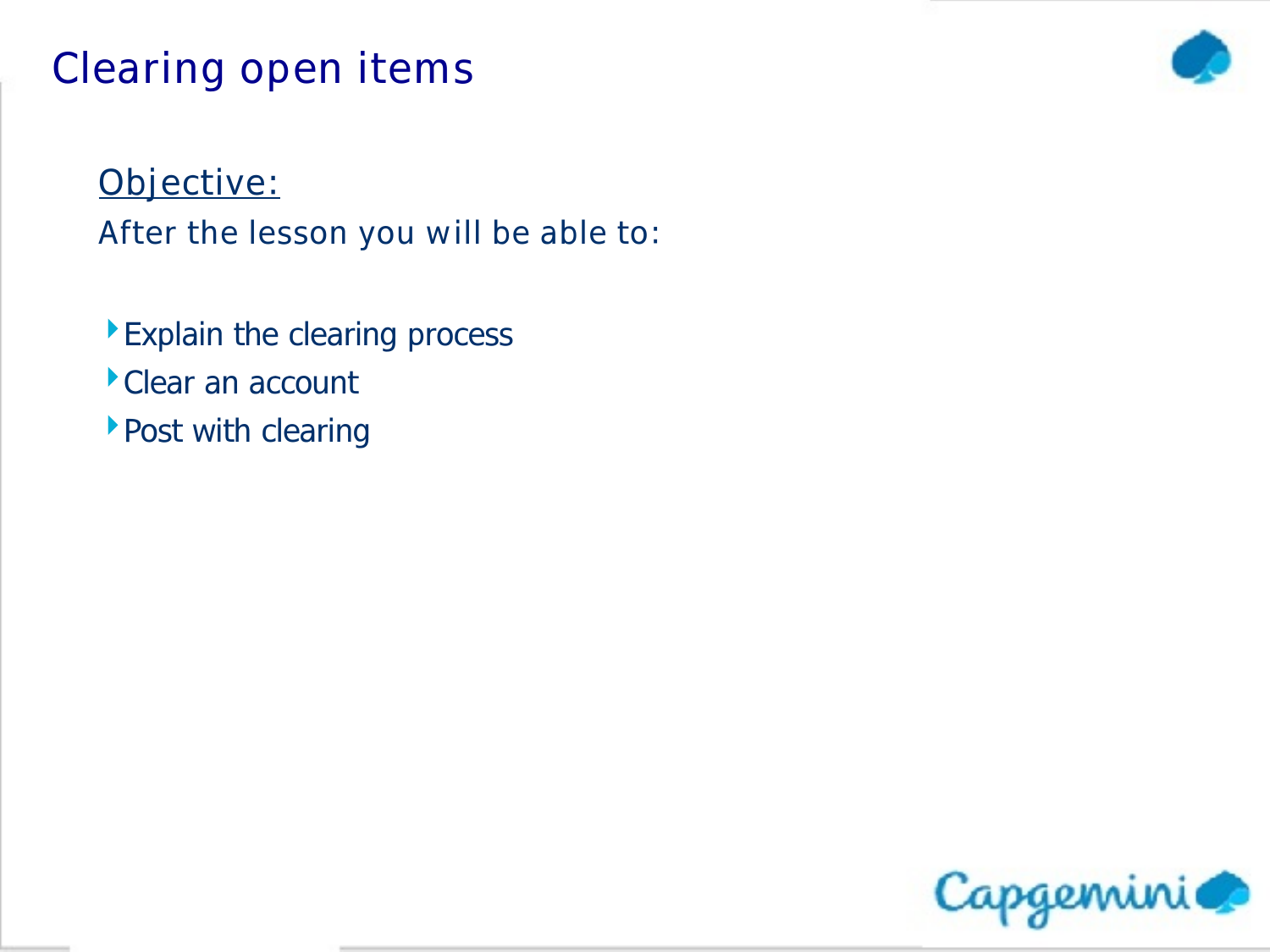

# Clearing open items
Objective:
After the lesson you will be able to:

Explain the clearing process
Clear an account
Post with clearing